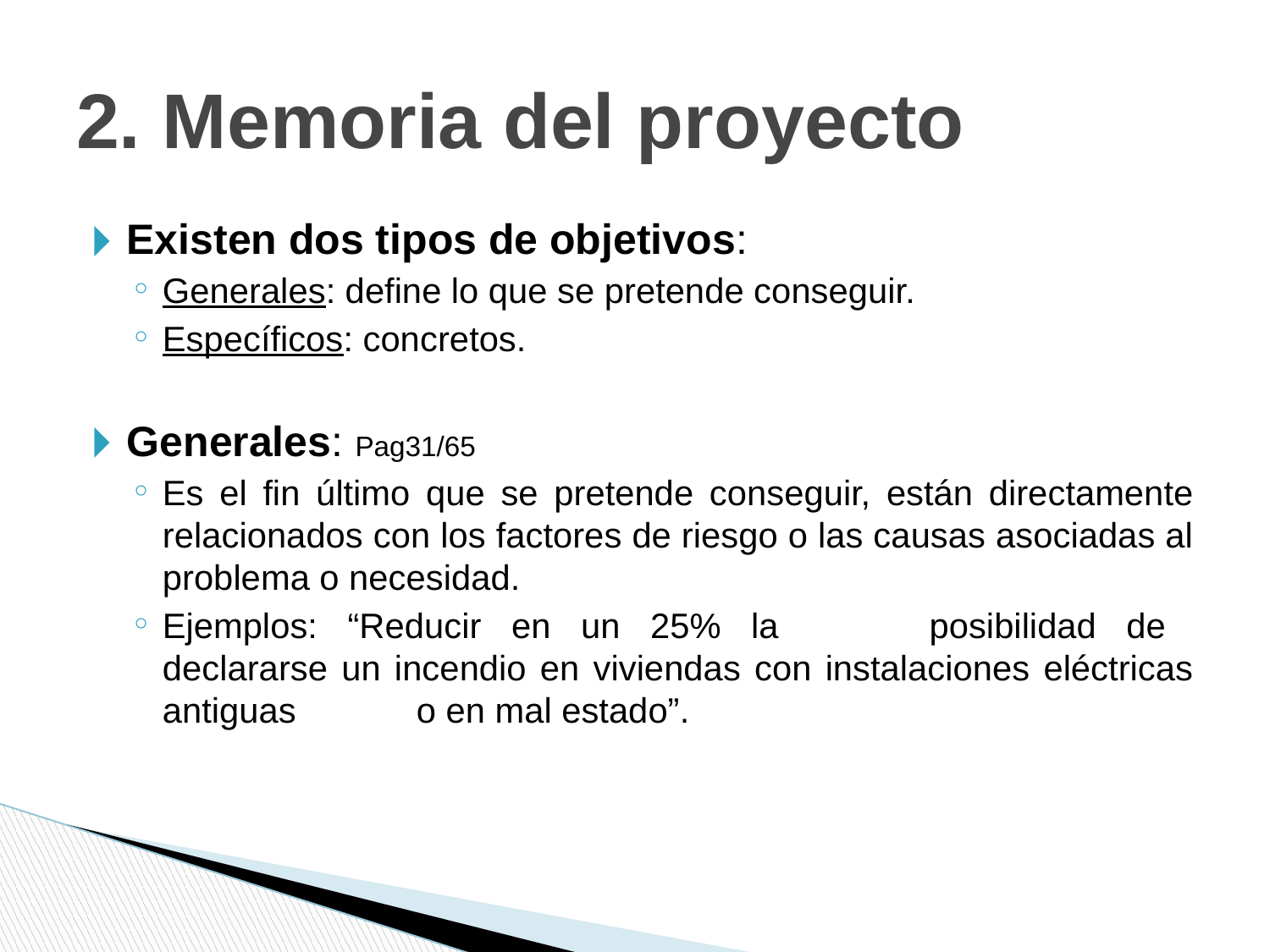

# 2. Memoria del proyecto
Existen dos tipos de objetivos:
Generales: define lo que se pretende conseguir.
Específicos: concretos.

Generales: Pag31/65
Es el fin último que se pretende conseguir, están directamente relacionados con los factores de riesgo o las causas asociadas al problema o necesidad.
Ejemplos: “Reducir en un 25% la	 posibilidad de	 declararse un incendio en viviendas con instalaciones eléctricas antiguas	o en mal estado”.